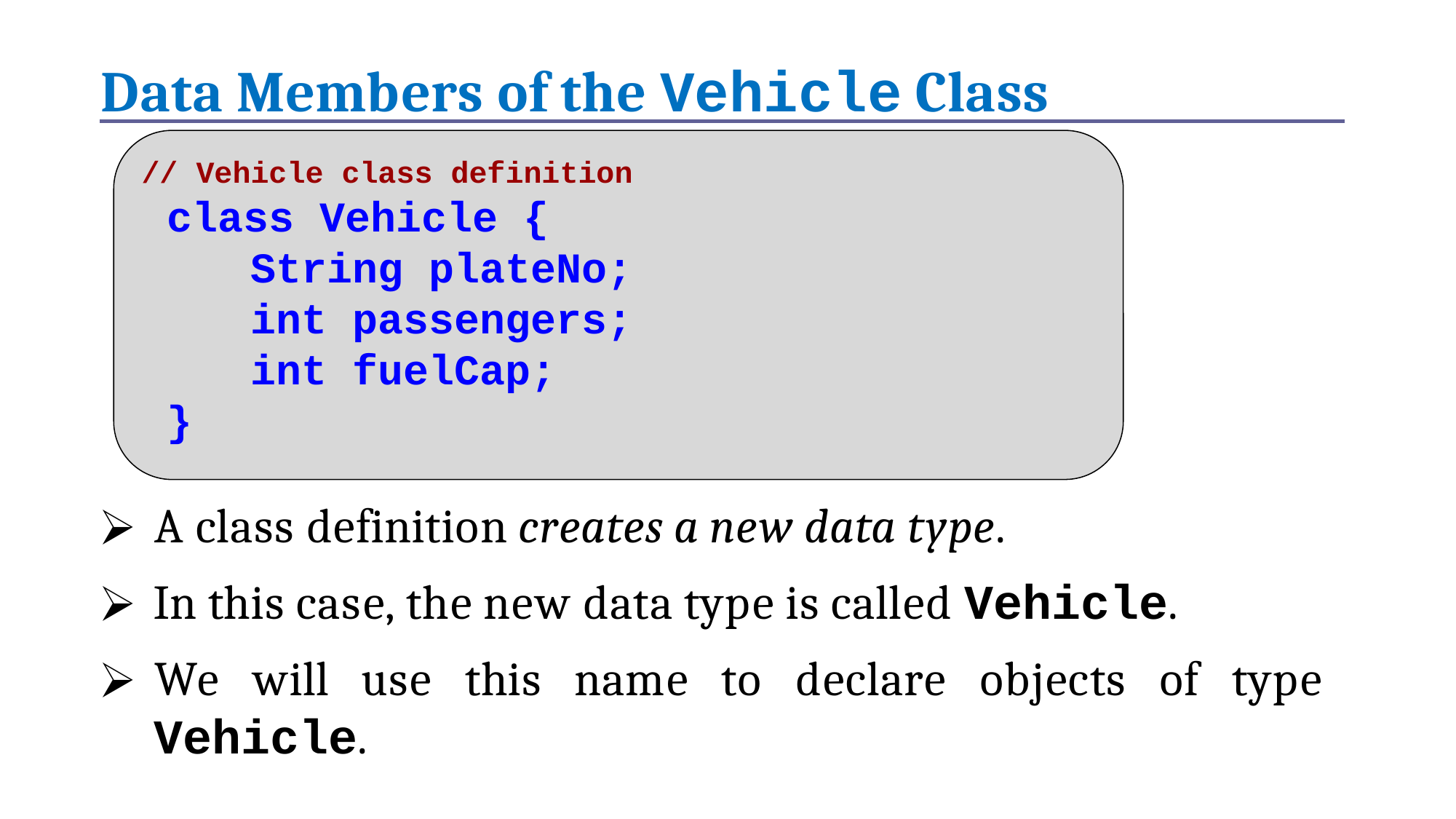

Data Members of the Vehicle Class
// Vehicle class definition
 class Vehicle {
	String plateNo;
	int passengers;
	int fuelCap;
 }
A class definition creates a new data type.
In this case, the new data type is called Vehicle.
We will use this name to declare objects of type Vehicle.